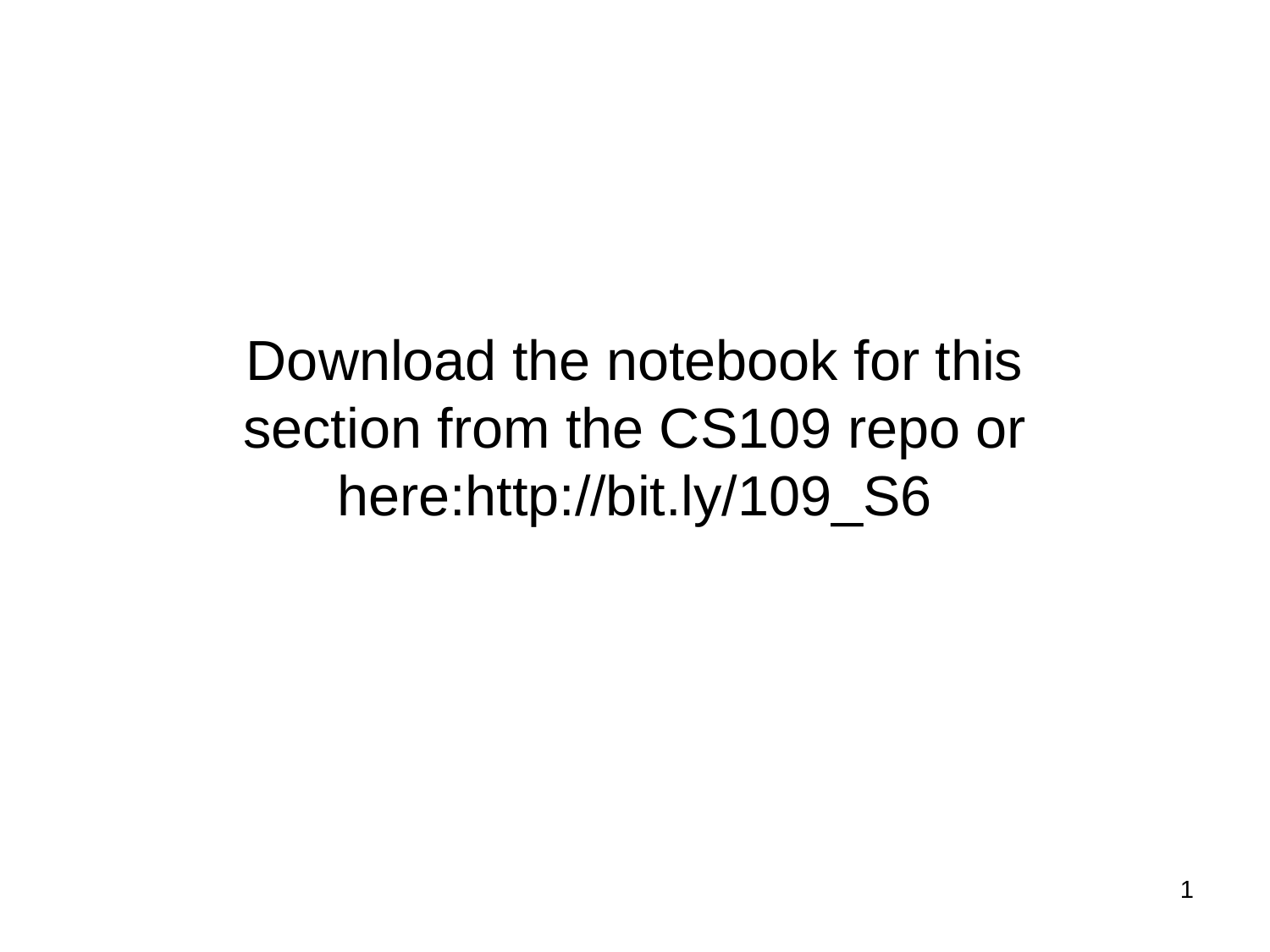

Download the notebook for this section from the CS109 repo or here:http://bit.ly/109_S6
1